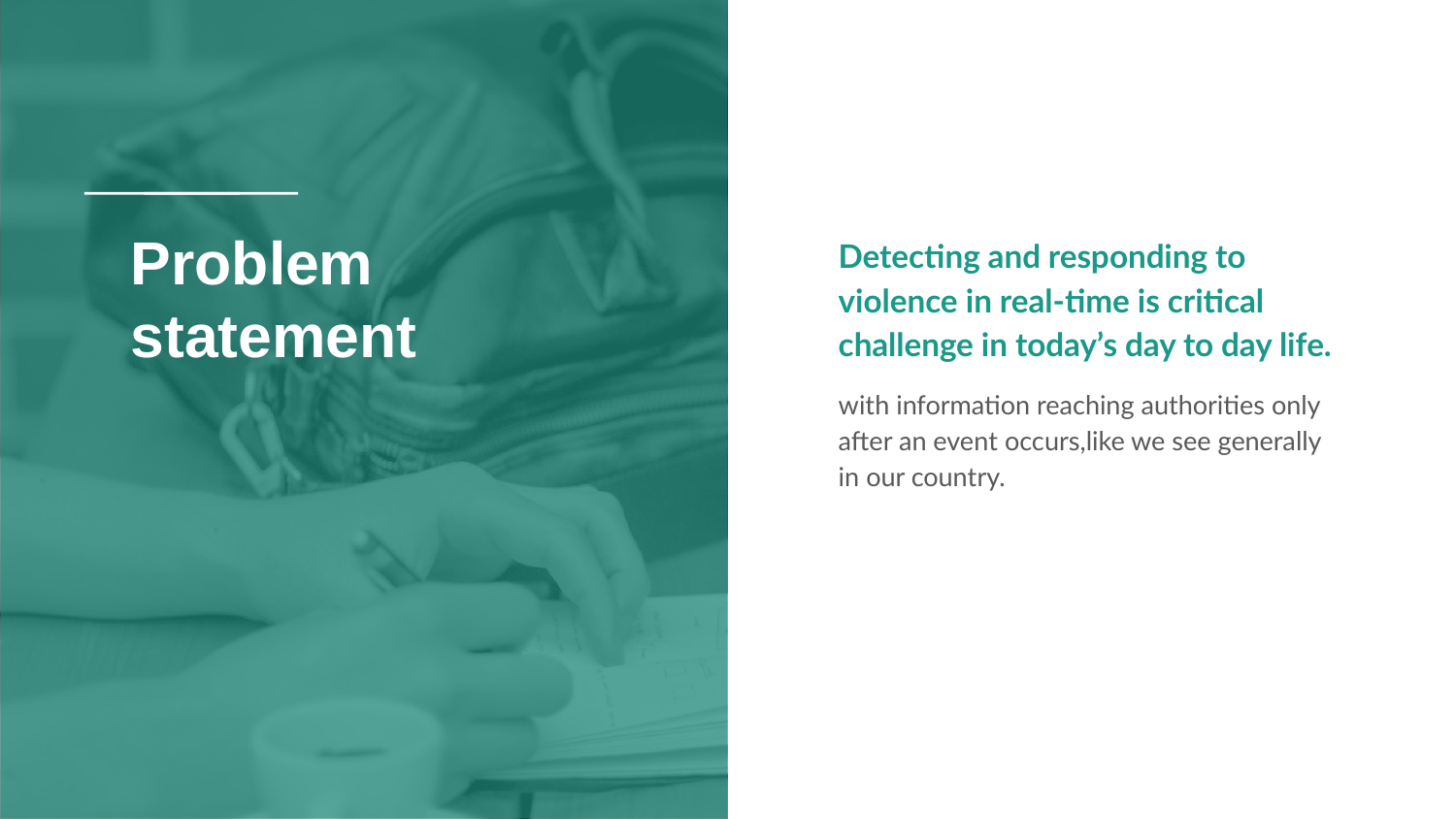

# Problem statement
Detecting and responding to violence in real-time is critical challenge in today’s day to day life.
with information reaching authorities only after an event occurs,like we see generally in our country.